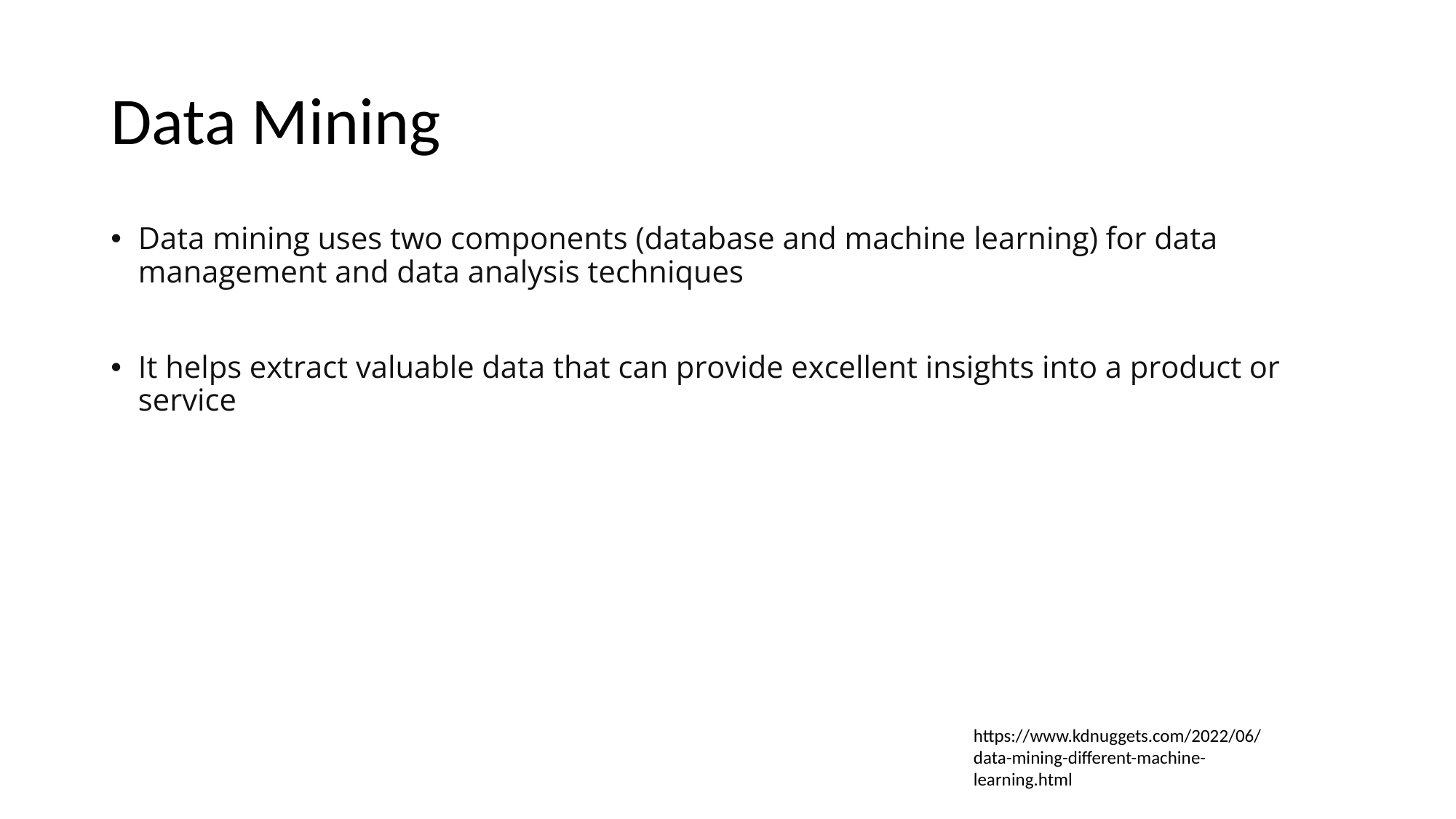

# Data Mining
Data mining uses two components (database and machine learning) for data management and data analysis techniques

It helps extract valuable data that can provide excellent insights into a product or service
https://www.kdnuggets.com/2022/06/data-mining-different-machine-learning.html